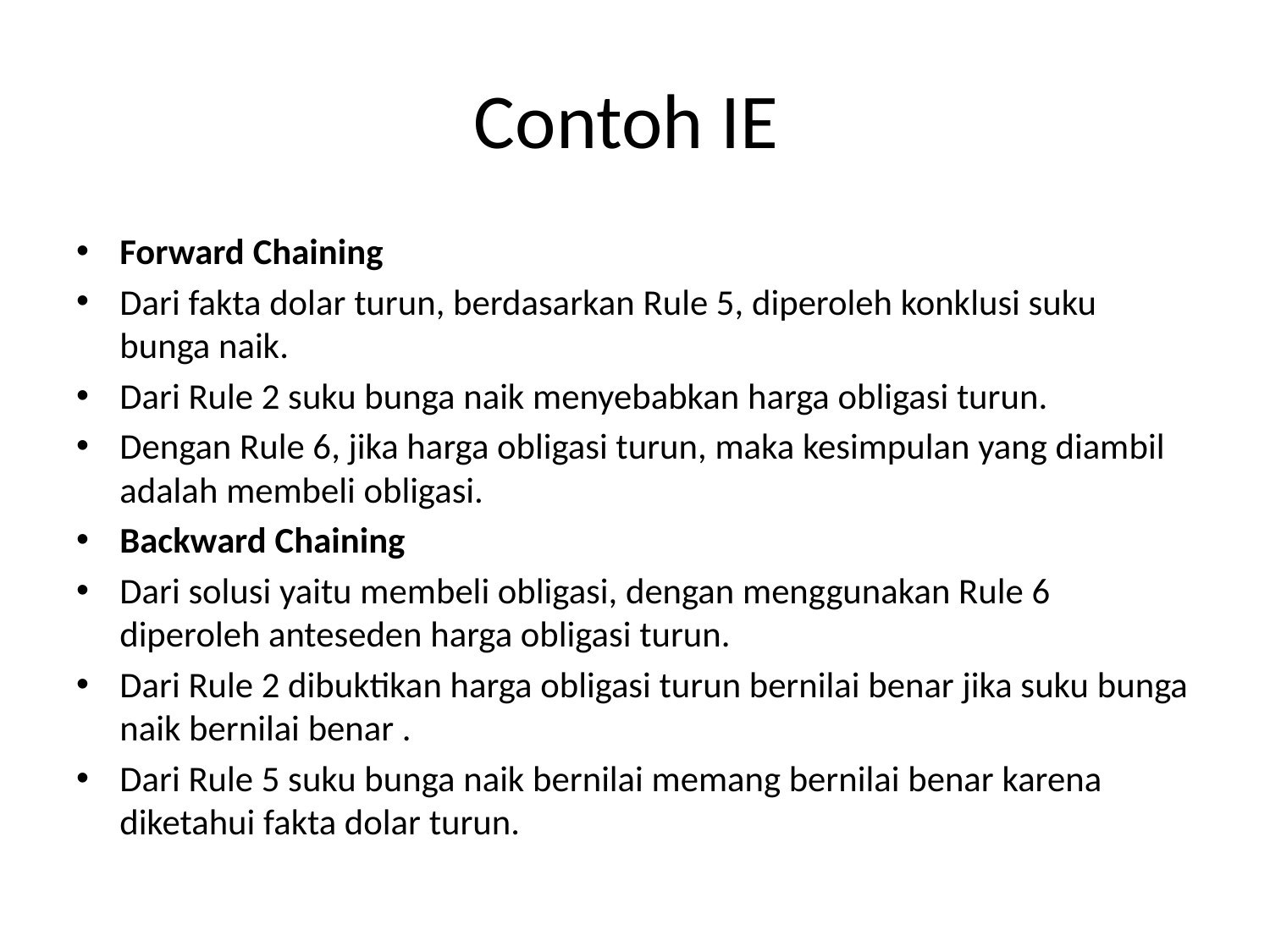

# Contoh IE
Forward Chaining
Dari fakta dolar turun, berdasarkan Rule 5, diperoleh konklusi suku bunga naik.
Dari Rule 2 suku bunga naik menyebabkan harga obligasi turun.
Dengan Rule 6, jika harga obligasi turun, maka kesimpulan yang diambil adalah membeli obligasi.
Backward Chaining
Dari solusi yaitu membeli obligasi, dengan menggunakan Rule 6 diperoleh anteseden harga obligasi turun.
Dari Rule 2 dibuktikan harga obligasi turun bernilai benar jika suku bunga naik bernilai benar .
Dari Rule 5 suku bunga naik bernilai memang bernilai benar karena diketahui fakta dolar turun.